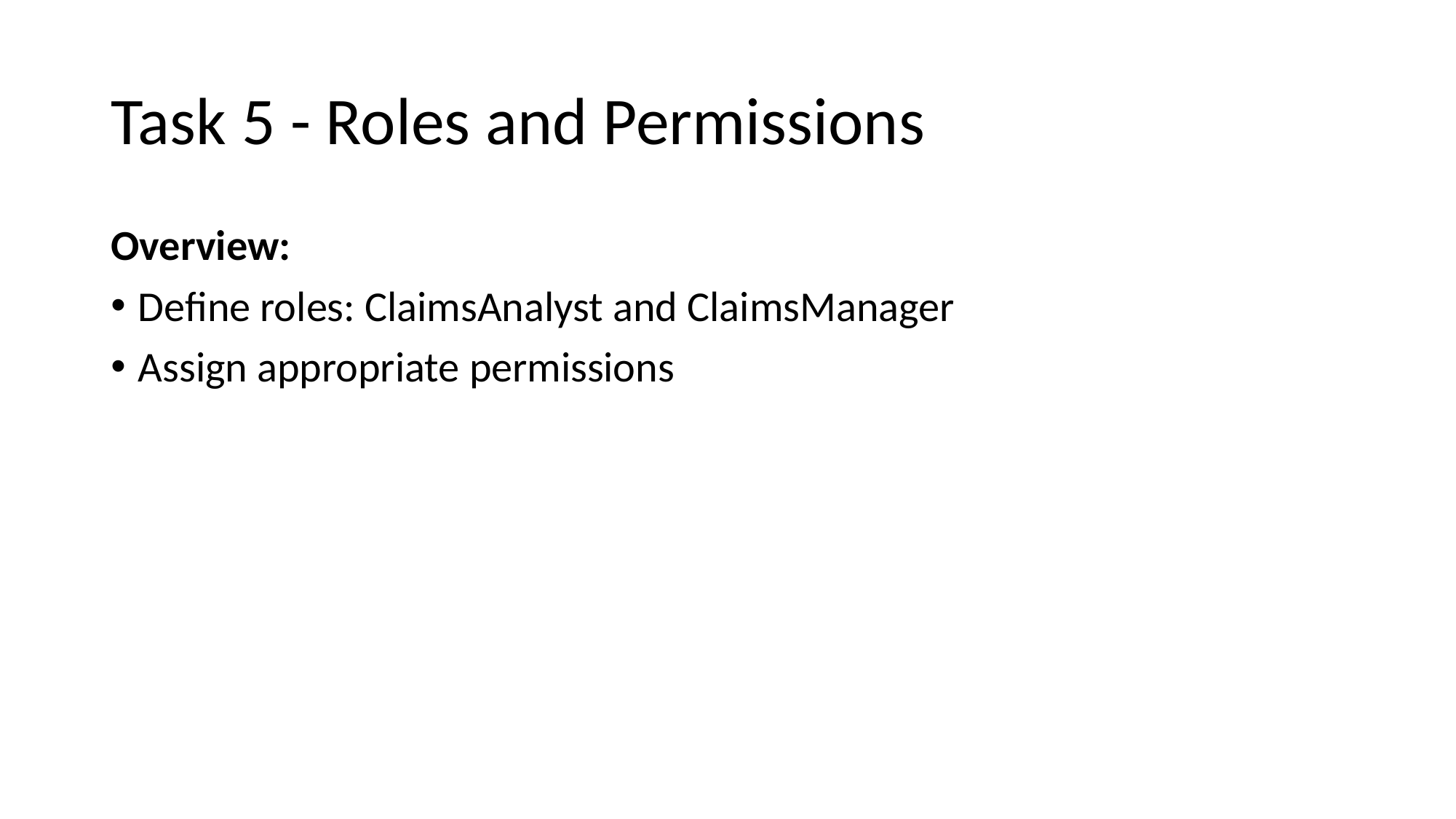

# Task 5 - Roles and Permissions
Overview:
Define roles: ClaimsAnalyst and ClaimsManager
Assign appropriate permissions